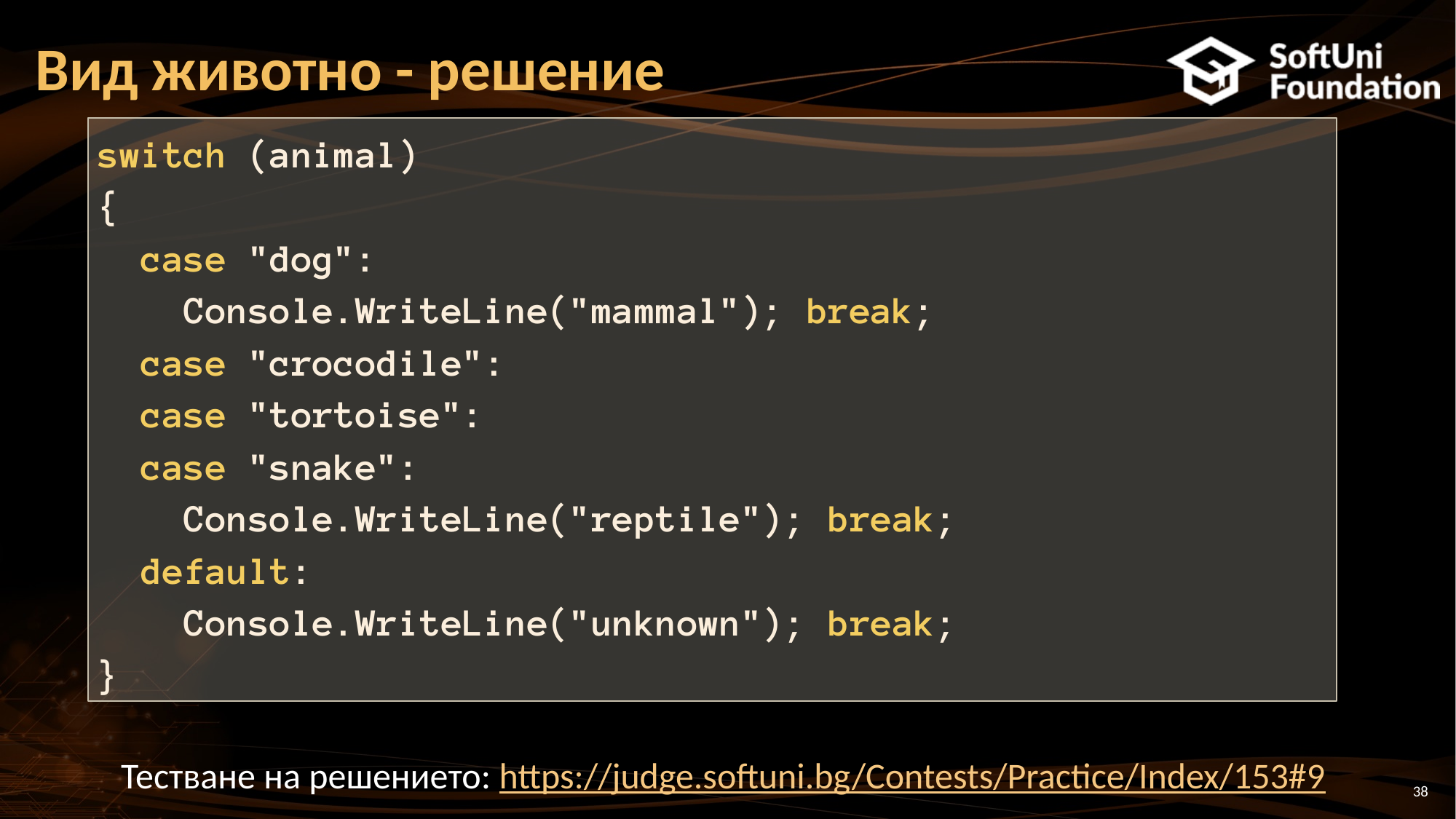

# Вид животно - решение
switch (animal)
{
  case "dog":
    Console.WriteLine("mammal"); break;
  case "crocodile":
  case "tortoise":
  case "snake":
    Console.WriteLine("reptile"); break;
  default:
    Console.WriteLine("unknown"); break;
}
Тестване на решението: https://judge.softuni.bg/Contests/Practice/Index/153#9
38